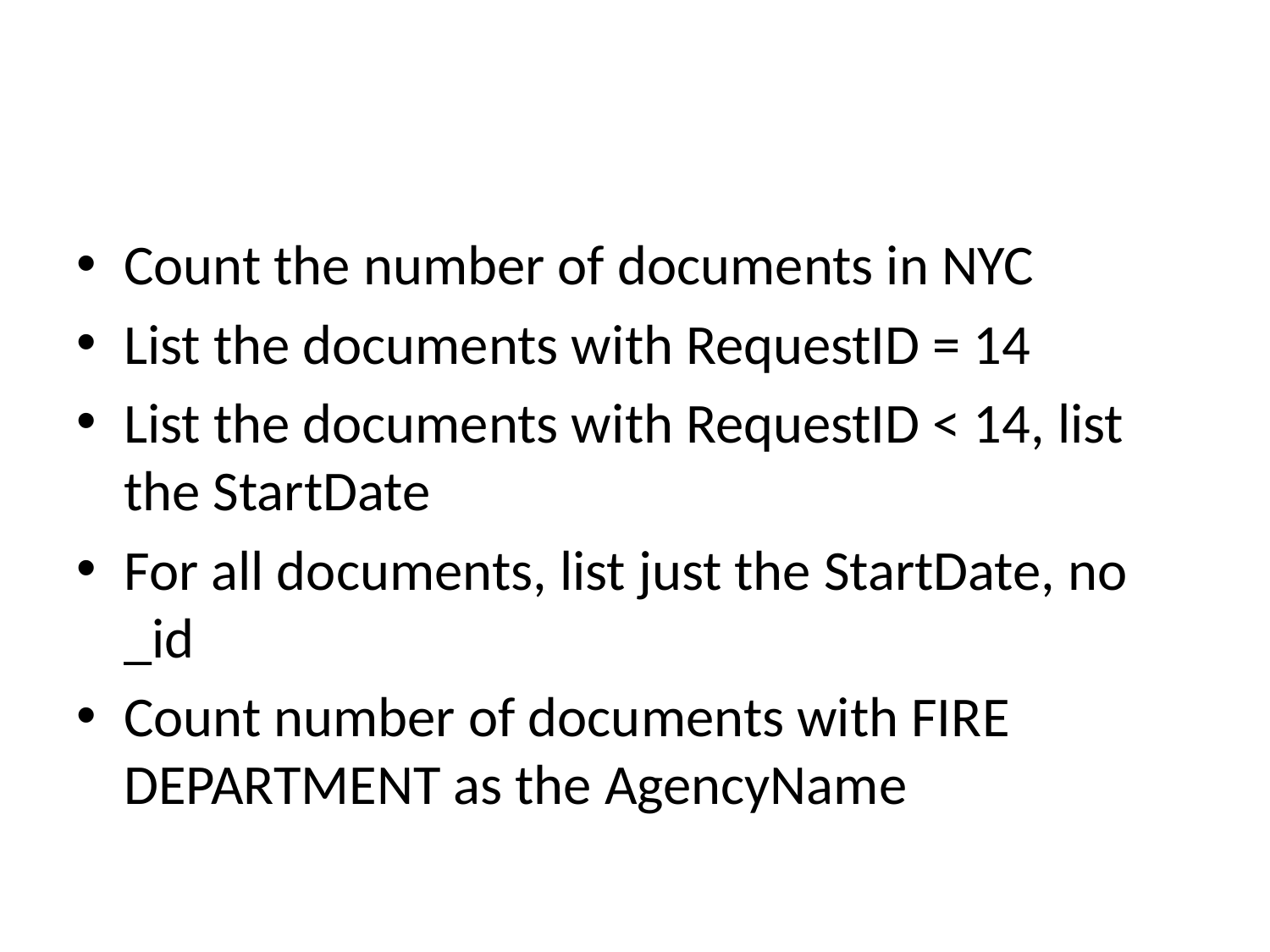

#
Count the number of documents in NYC
List the documents with RequestID = 14
List the documents with RequestID < 14, list the StartDate
For all documents, list just the StartDate, no _id
Count number of documents with FIRE DEPARTMENT as the AgencyName